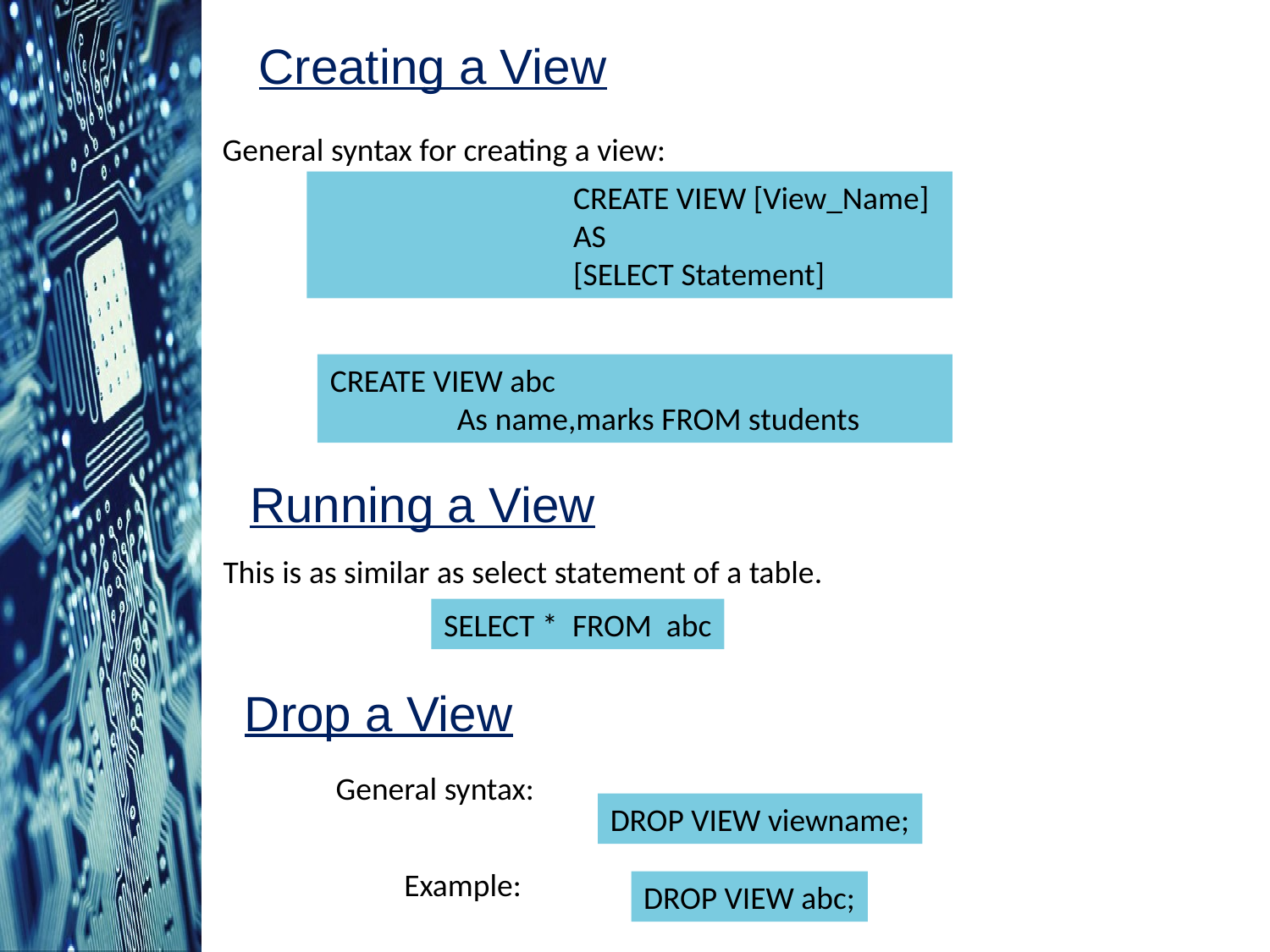

Creating a View
General syntax for creating a view:
		CREATE VIEW [View_Name]
		AS
 		[SELECT Statement]
CREATE VIEW abc
 	As name,marks FROM students
Running a View
This is as similar as select statement of a table.
SELECT *  FROM  abc
Drop a View
General syntax:
DROP VIEW viewname;
Example:
DROP VIEW abc;